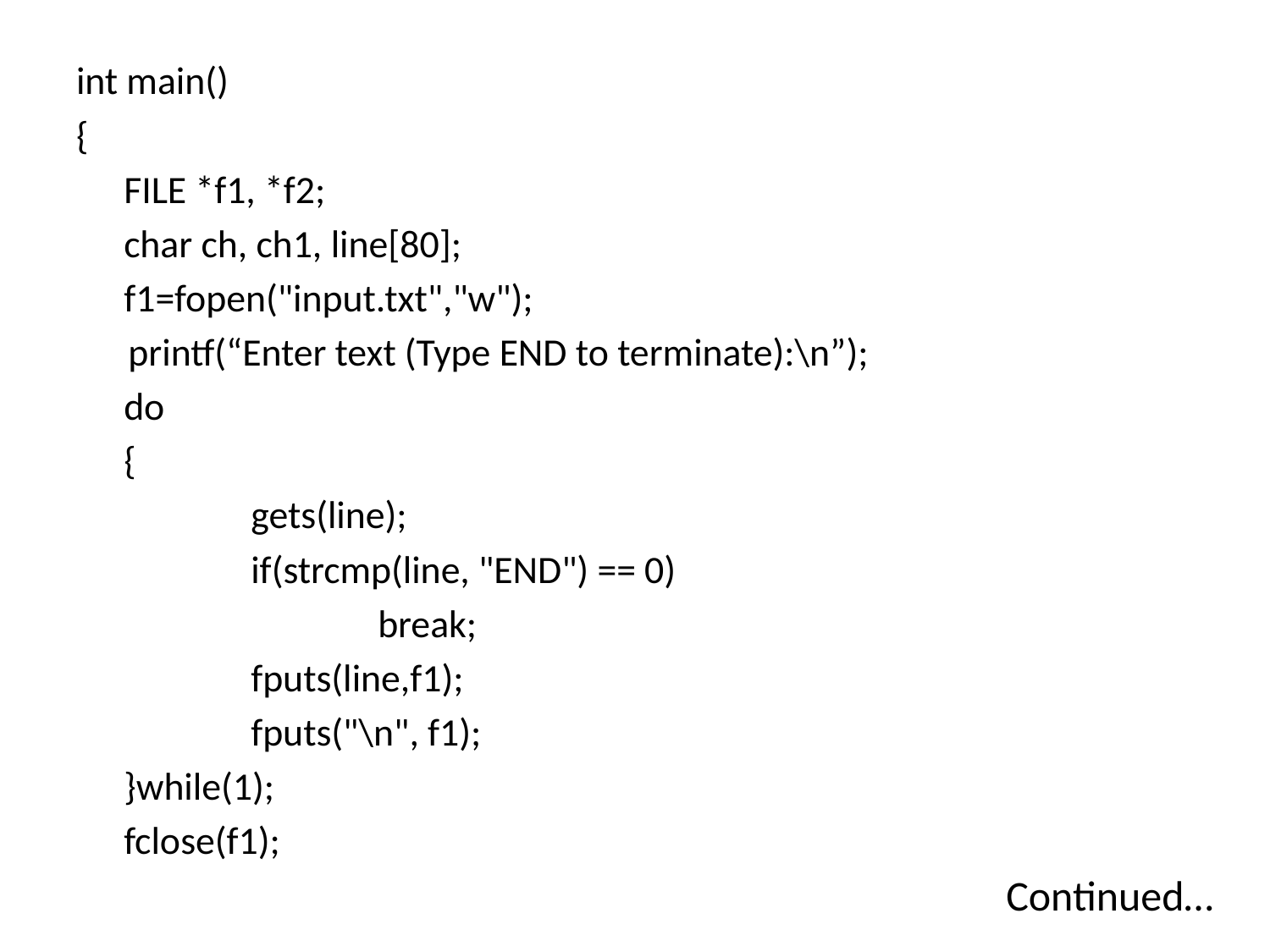

int main()
{
	FILE *f1, *f2;
	char ch, ch1, line[80];
	f1=fopen("input.txt","w");
      printf(“Enter text (Type END to terminate):\n”);
	do
	{
		gets(line);
		if(strcmp(line, "END") == 0)
			break;
		fputs(line,f1);
		fputs("\n", f1);
	}while(1);
	fclose(f1);

Continued…